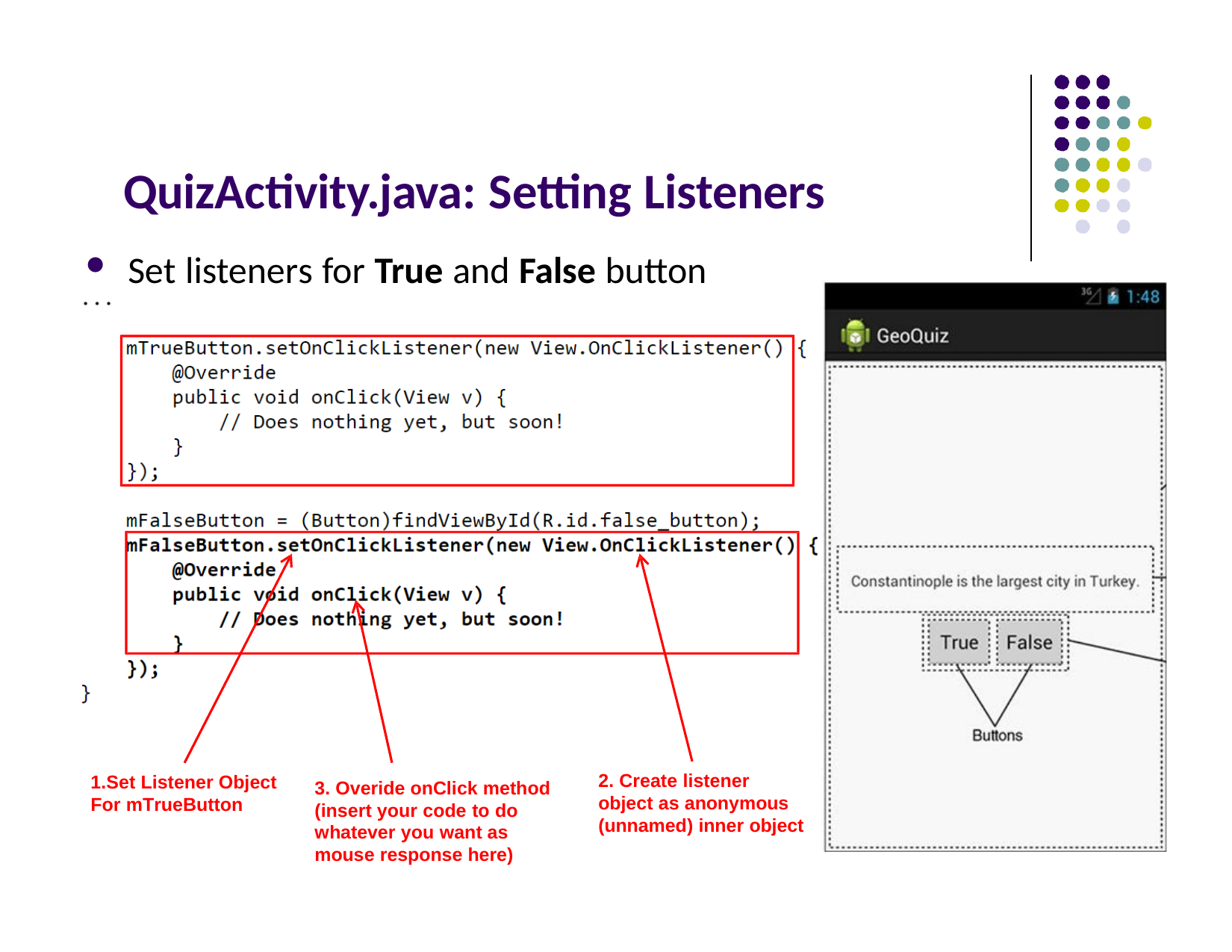

# QuizActivity.java: Setting Listeners
Set listeners for True and False button

2. Create listener object as anonymous (unnamed) inner object
1.Set Listener Object For mTrueButton
3. Overide onClick method (insert your code to do whatever you want as mouse response here)